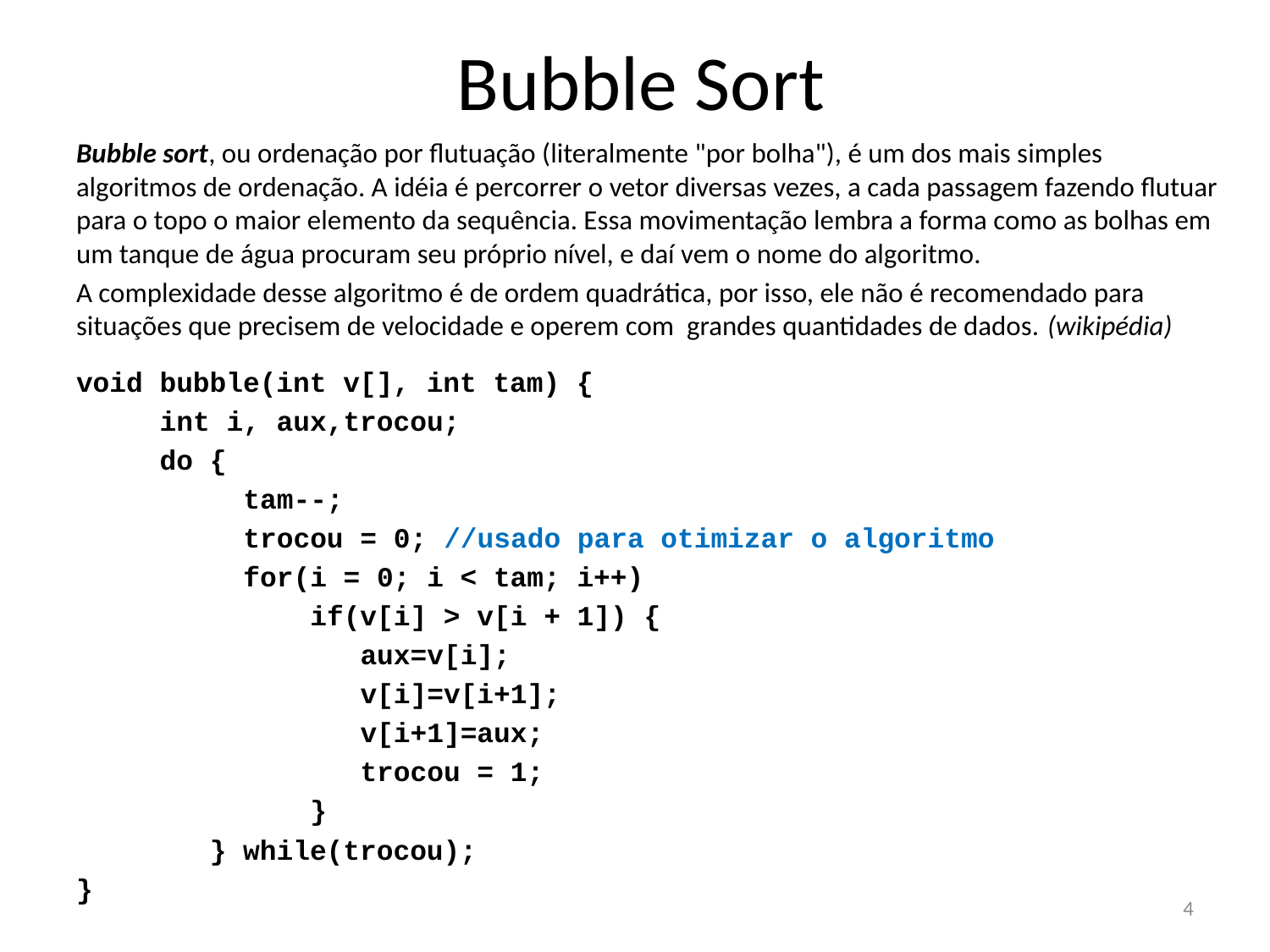

# Bubble Sort
Bubble sort, ou ordenação por flutuação (literalmente "por bolha"), é um dos mais simples algoritmos de ordenação. A idéia é percorrer o vetor diversas vezes, a cada passagem fazendo flutuar para o topo o maior elemento da sequência. Essa movimentação lembra a forma como as bolhas em um tanque de água procuram seu próprio nível, e daí vem o nome do algoritmo.
A complexidade desse algoritmo é de ordem quadrática, por isso, ele não é recomendado para situações que precisem de velocidade e operem com  grandes quantidades de dados. (wikipédia)

void bubble(int v[], int tam) {
     int i, aux,trocou;
     do {
          tam--;
          trocou = 0; //usado para otimizar o algoritmo
          for(i = 0; i < tam; i++)
              if(v[i] > v[i + 1]) {
                 aux=v[i];
                 v[i]=v[i+1];
                 v[i+1]=aux;
                 trocou = 1;
              }
        } while(trocou);
}
4